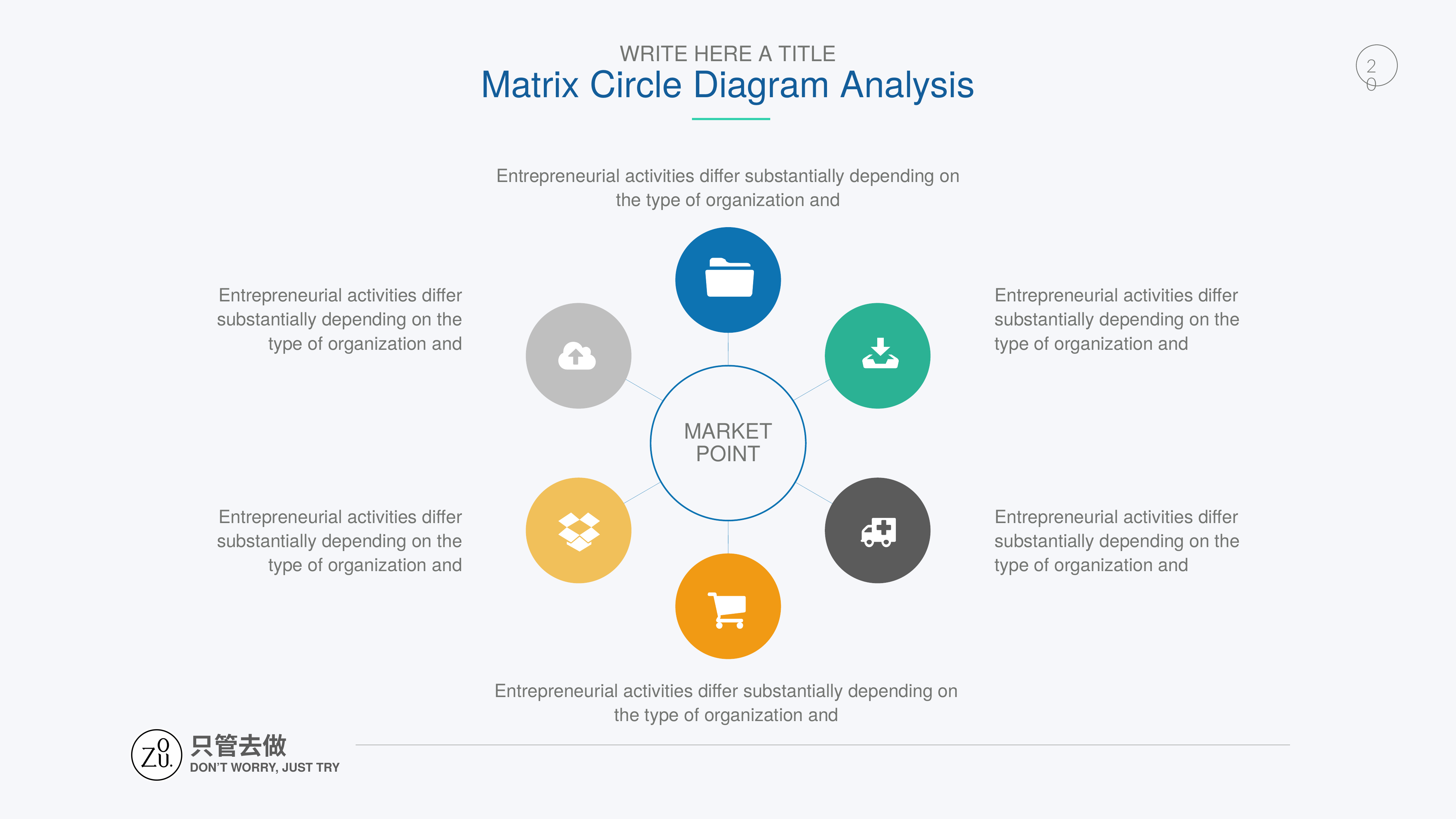

WRITE HERE A TITLE
Matrix Circle Diagram Analysis
20

Entrepreneurial activities differ substantially depending on the type of organization and

Entrepreneurial activities differ substantially depending on the type of organization and
Entrepreneurial activities differ substantially depending on the type of organization and

MARKET
POINT

Entrepreneurial activities differ substantially depending on the type of organization and
Entrepreneurial activities differ substantially depending on the type of organization and

Entrepreneurial activities differ substantially depending on the type of organization and